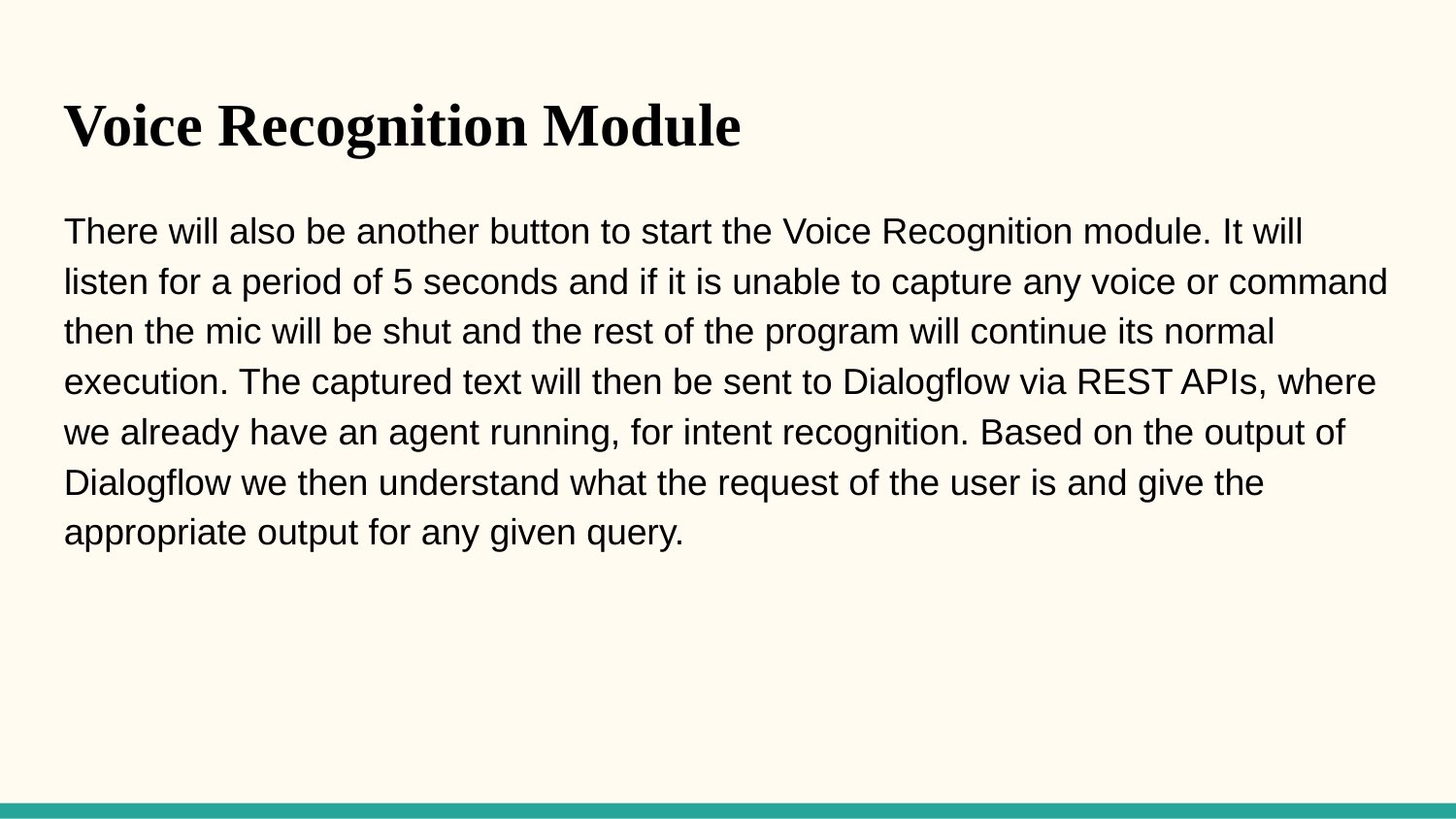

Voice Recognition Module
There will also be another button to start the Voice Recognition module. It will listen for a period of 5 seconds and if it is unable to capture any voice or command then the mic will be shut and the rest of the program will continue its normal execution. The captured text will then be sent to Dialogflow via REST APIs, where we already have an agent running, for intent recognition. Based on the output of Dialogflow we then understand what the request of the user is and give the appropriate output for any given query.